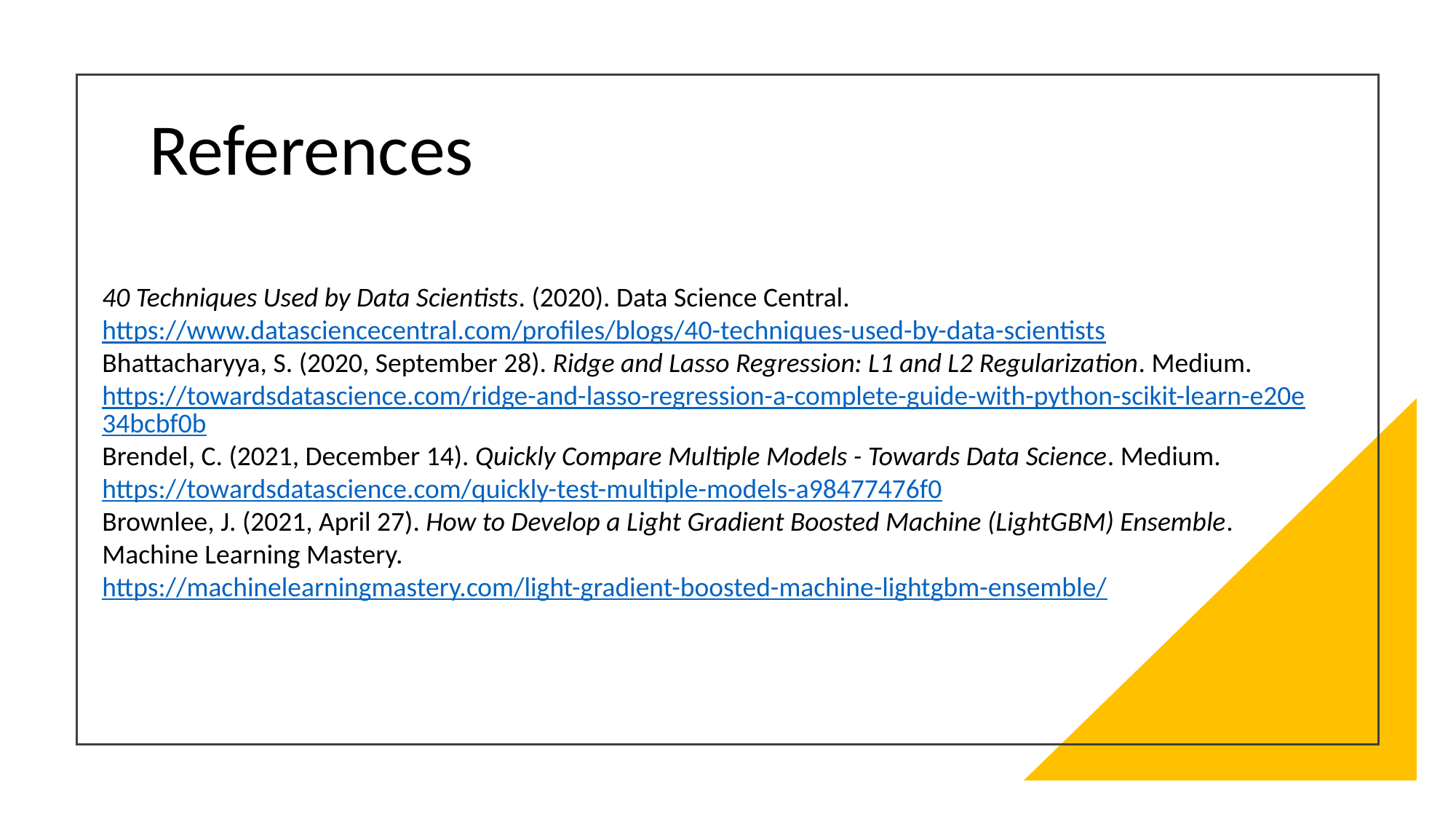

# References

40 Techniques Used by Data Scientists. (2020). Data Science Central. https://www.datasciencecentral.com/profiles/blogs/40-techniques-used-by-data-scientists
Bhattacharyya, S. (2020, September 28). Ridge and Lasso Regression: L1 and L2 Regularization. Medium. https://towardsdatascience.com/ridge-and-lasso-regression-a-complete-guide-with-python-scikit-learn-e20e34bcbf0b
Brendel, C. (2021, December 14). Quickly Compare Multiple Models - Towards Data Science. Medium. https://towardsdatascience.com/quickly-test-multiple-models-a98477476f0
Brownlee, J. (2021, April 27). How to Develop a Light Gradient Boosted Machine (LightGBM) Ensemble. Machine Learning Mastery. https://machinelearningmastery.com/light-gradient-boosted-machine-lightgbm-ensemble/